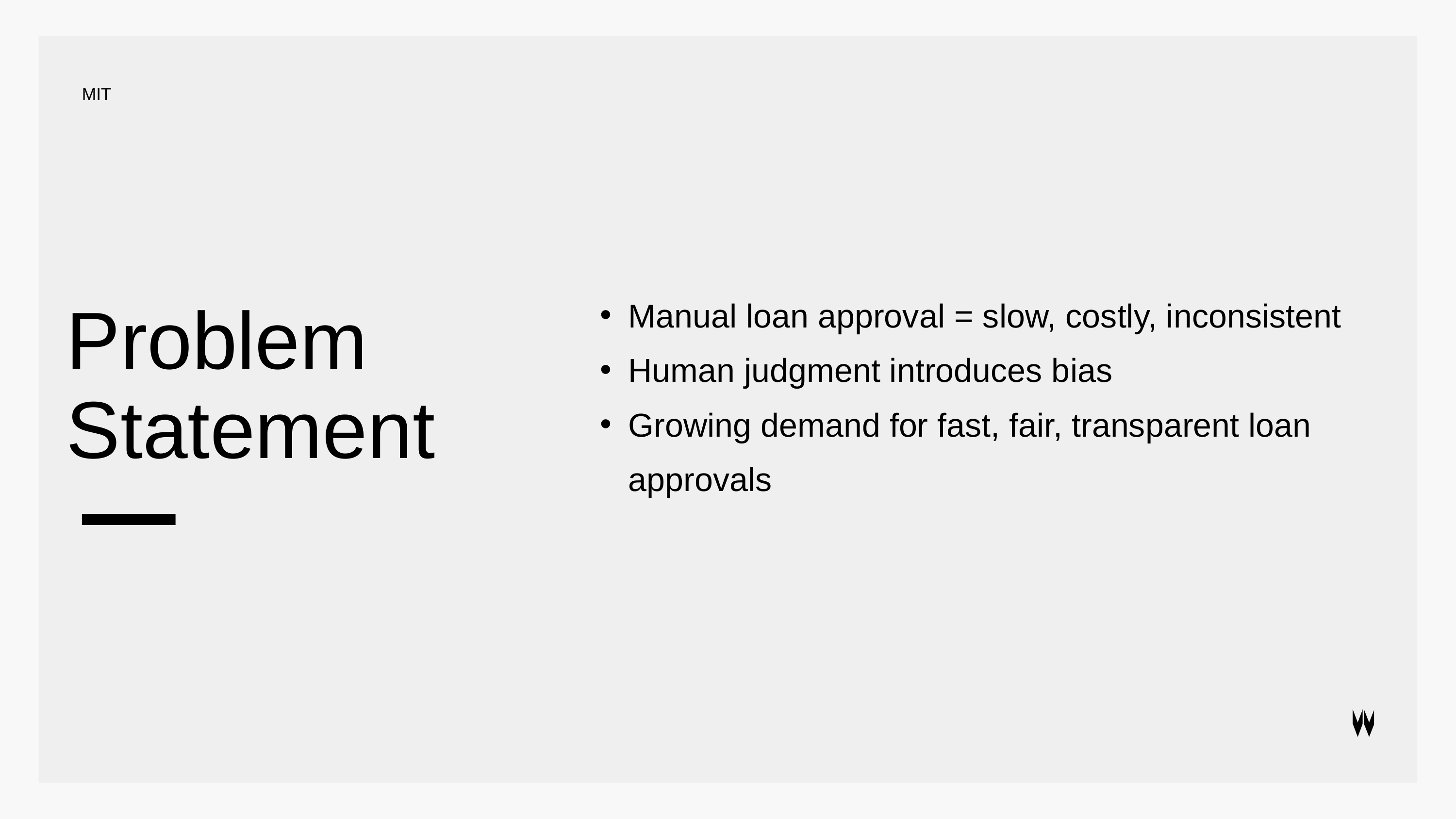

MIT
Manual loan approval = slow, costly, inconsistent
Human judgment introduces bias
Growing demand for fast, fair, transparent loan approvals

Problem
Statement